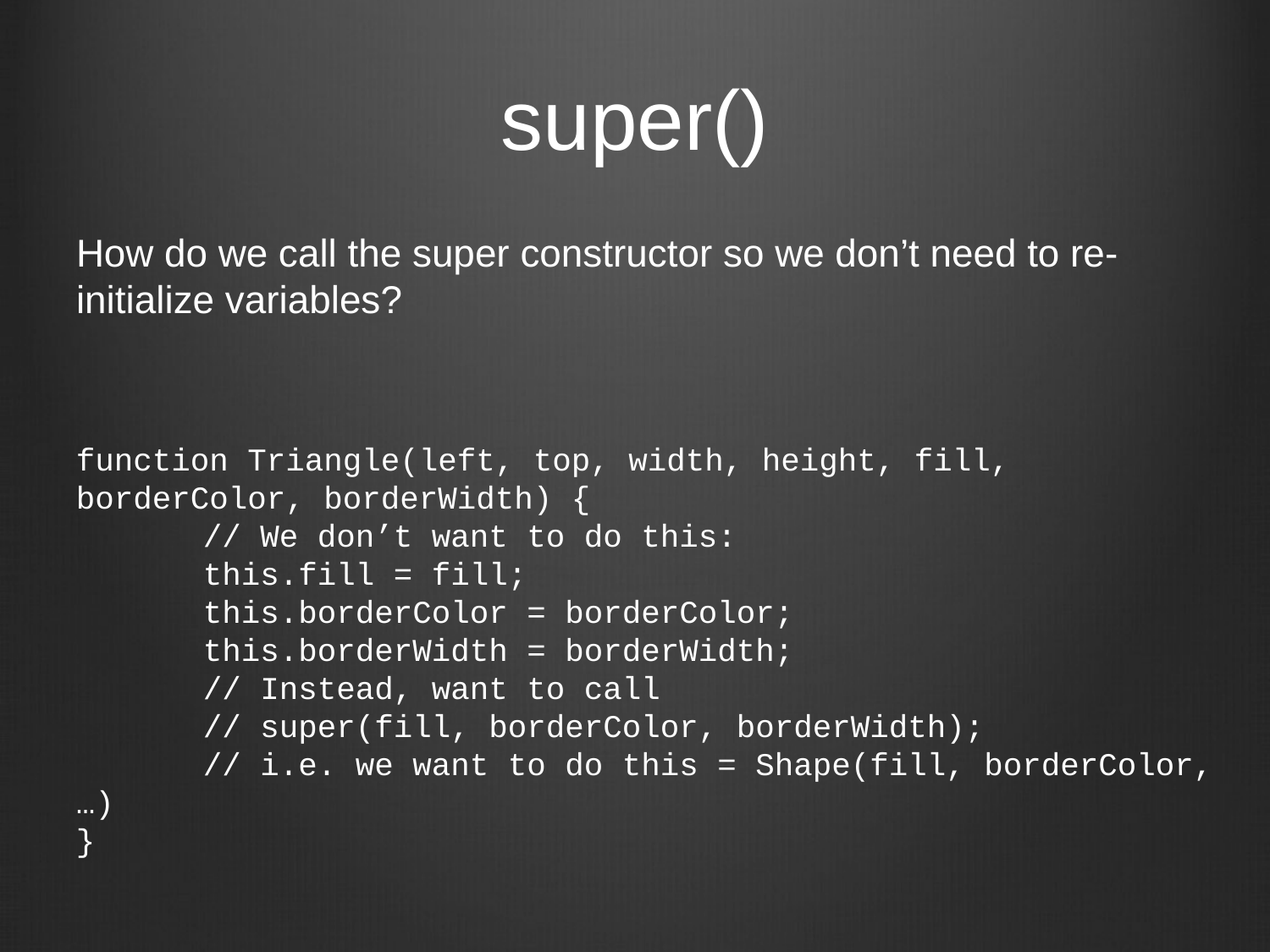

# super()
How do we call the super constructor so we don’t need to re-initialize variables?

function Triangle(left, top, width, height, fill, borderColor, borderWidth) {
	// We don’t want to do this:
	this.fill = fill;
	this.borderColor = borderColor;
	this.borderWidth = borderWidth;
	// Instead, want to call
	// super(fill, borderColor, borderWidth);
	// i.e. we want to do this = Shape(fill, borderColor, …)
}